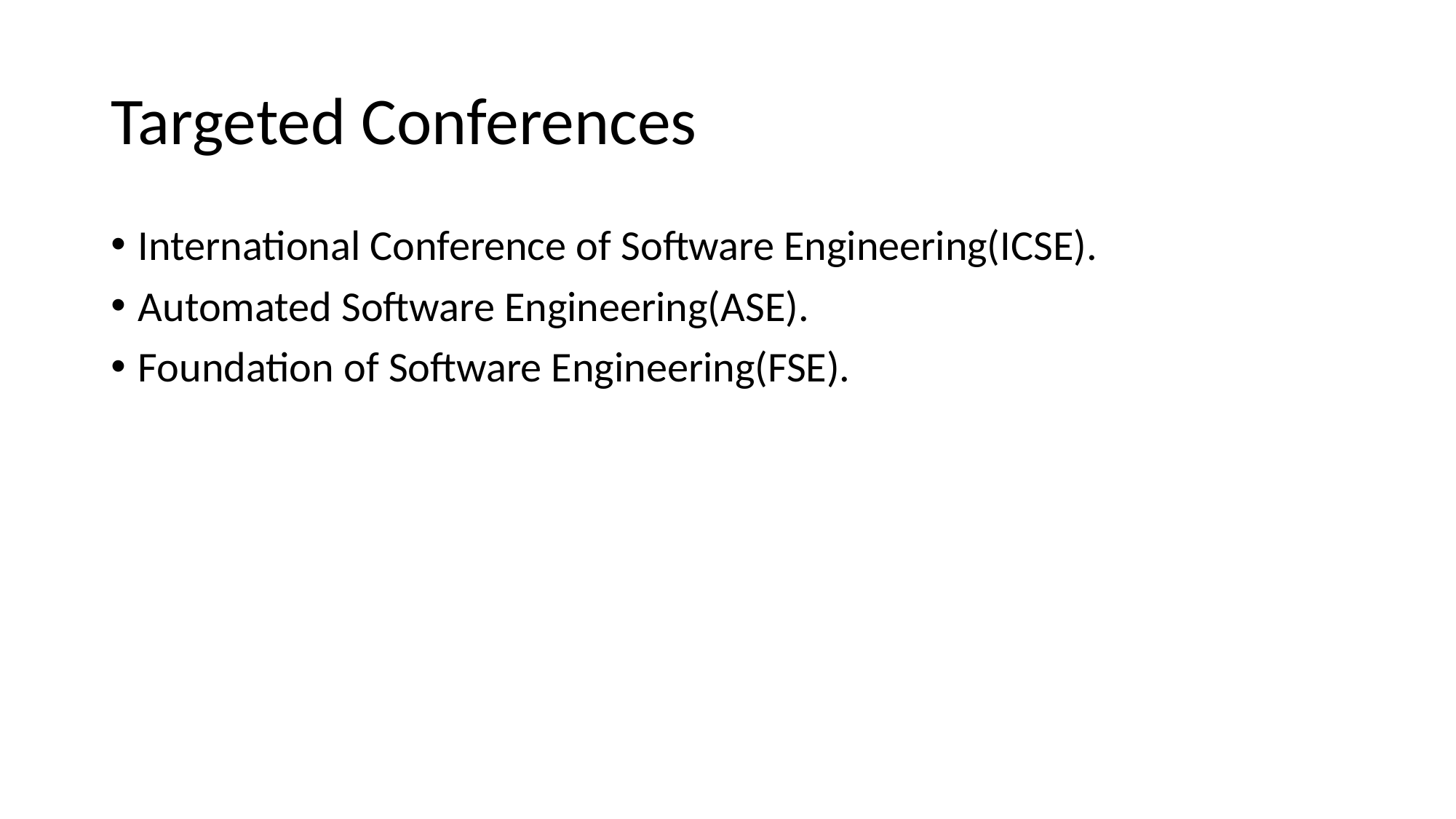

# Targeted Conferences
International Conference of Software Engineering(ICSE).
Automated Software Engineering(ASE).
Foundation of Software Engineering(FSE).